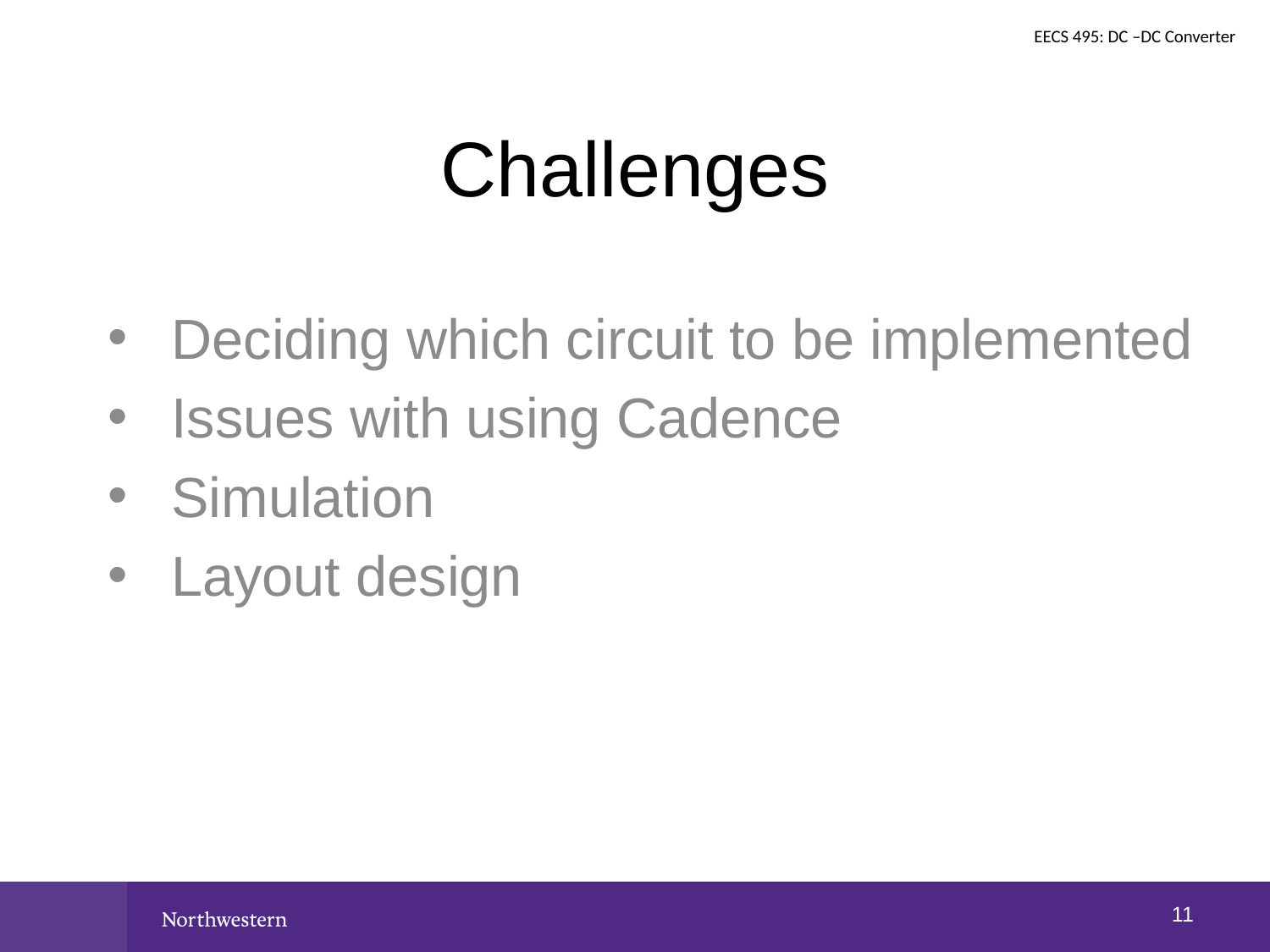

EECS 495: DC –DC Converter
# Challenges
Deciding which circuit to be implemented
Issues with using Cadence
Simulation
Layout design
11